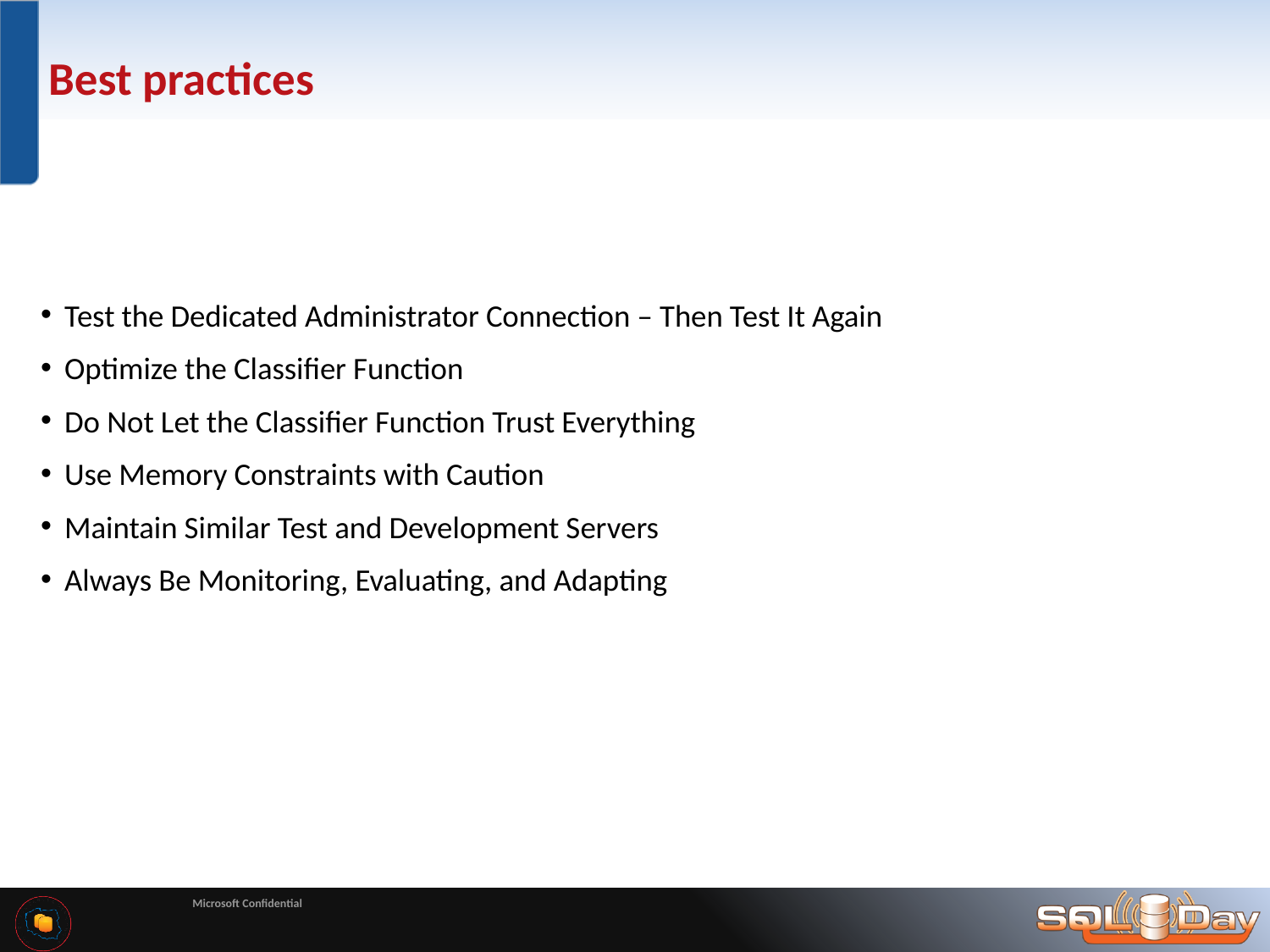

# Best practices
Test the Dedicated Administrator Connection – Then Test It Again
Optimize the Classifier Function
Do Not Let the Classifier Function Trust Everything
Use Memory Constraints with Caution
Maintain Similar Test and Development Servers
Always Be Monitoring, Evaluating, and Adapting
Microsoft Confidential